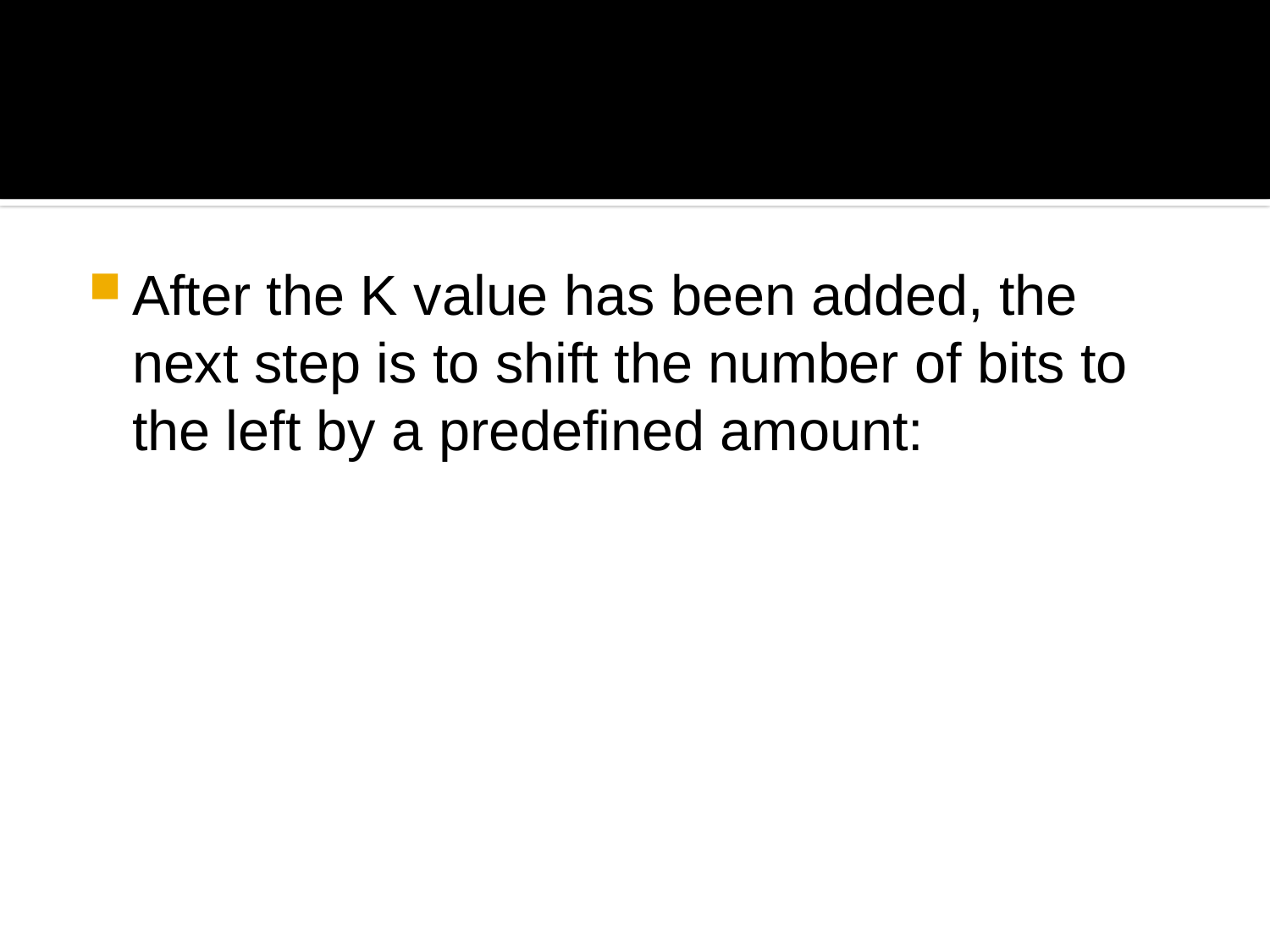

#
After the K value has been added, the next step is to shift the number of bits to the left by a predefined amount: